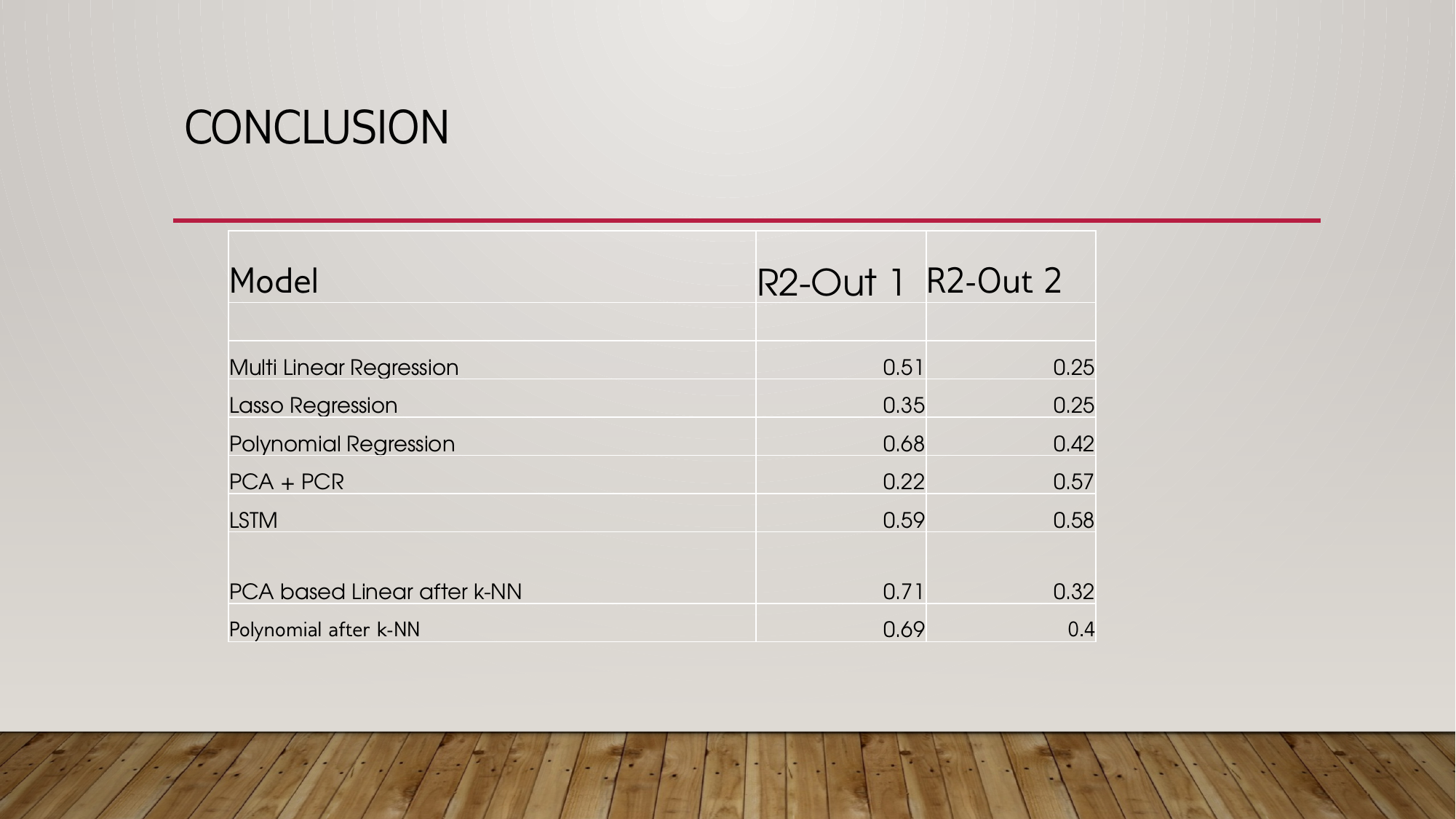

# Conclusion
| Model | R2-Out 1 | R2-Out 2 |
| --- | --- | --- |
|  |  |  |
| Multi Linear Regression | 0.51 | 0.25 |
| Lasso Regression | 0.35 | 0.25 |
| Polynomial Regression | 0.68 | 0.42 |
| PCA + PCR | 0.22 | 0.57 |
| LSTM | 0.59 | 0.58 |
| PCA based Linear after k-NN | 0.71 | 0.32 |
| Polynomial after k-NN | 0.69 | 0.4 |